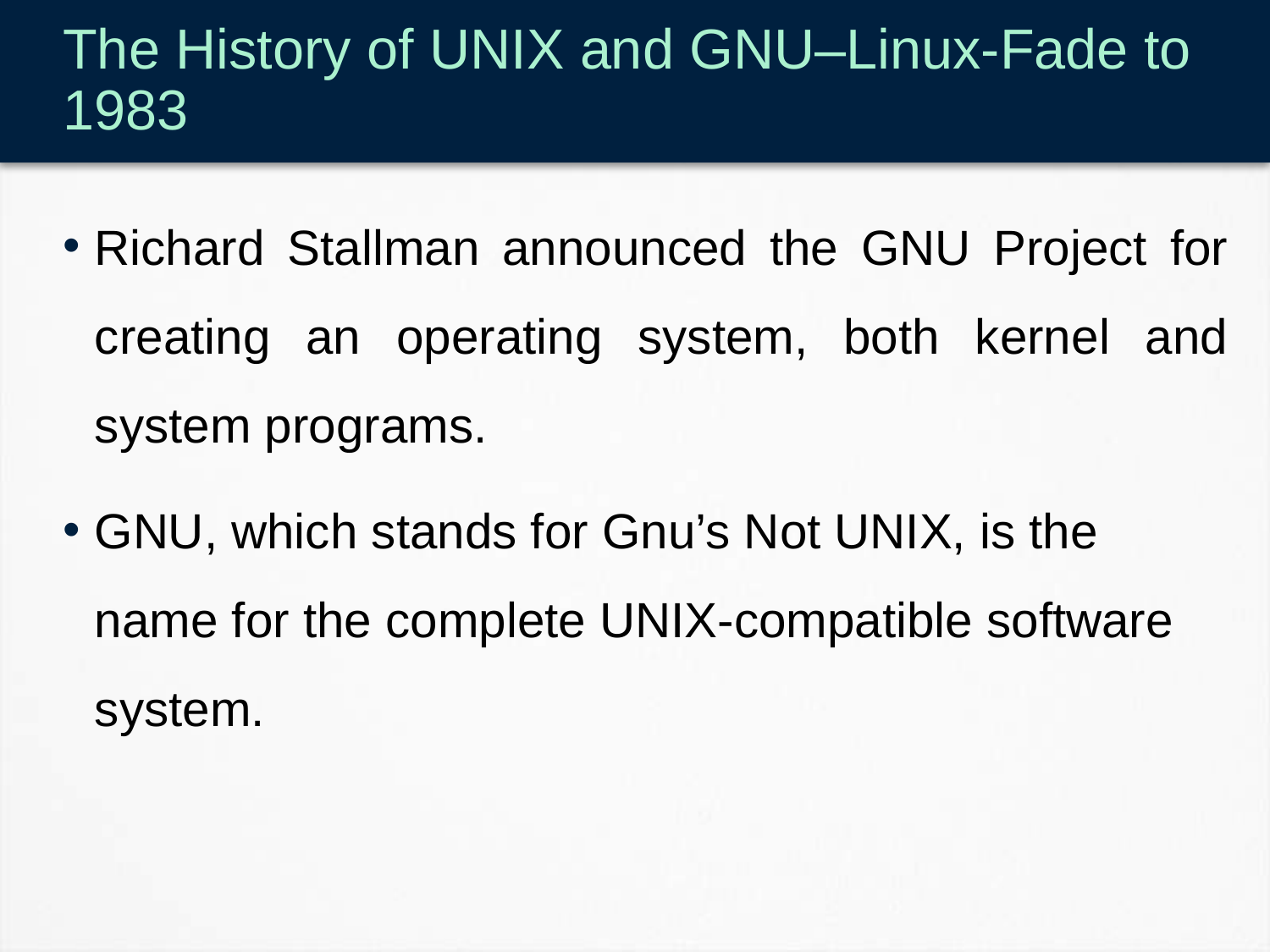

# The History of UNIX and GNU–Linux-Fade to 1983
Richard Stallman announced the GNU Project for creating an operating system, both kernel and system programs.
GNU, which stands for Gnu’s Not UNIX, is the name for the complete UNIX-compatible software system.